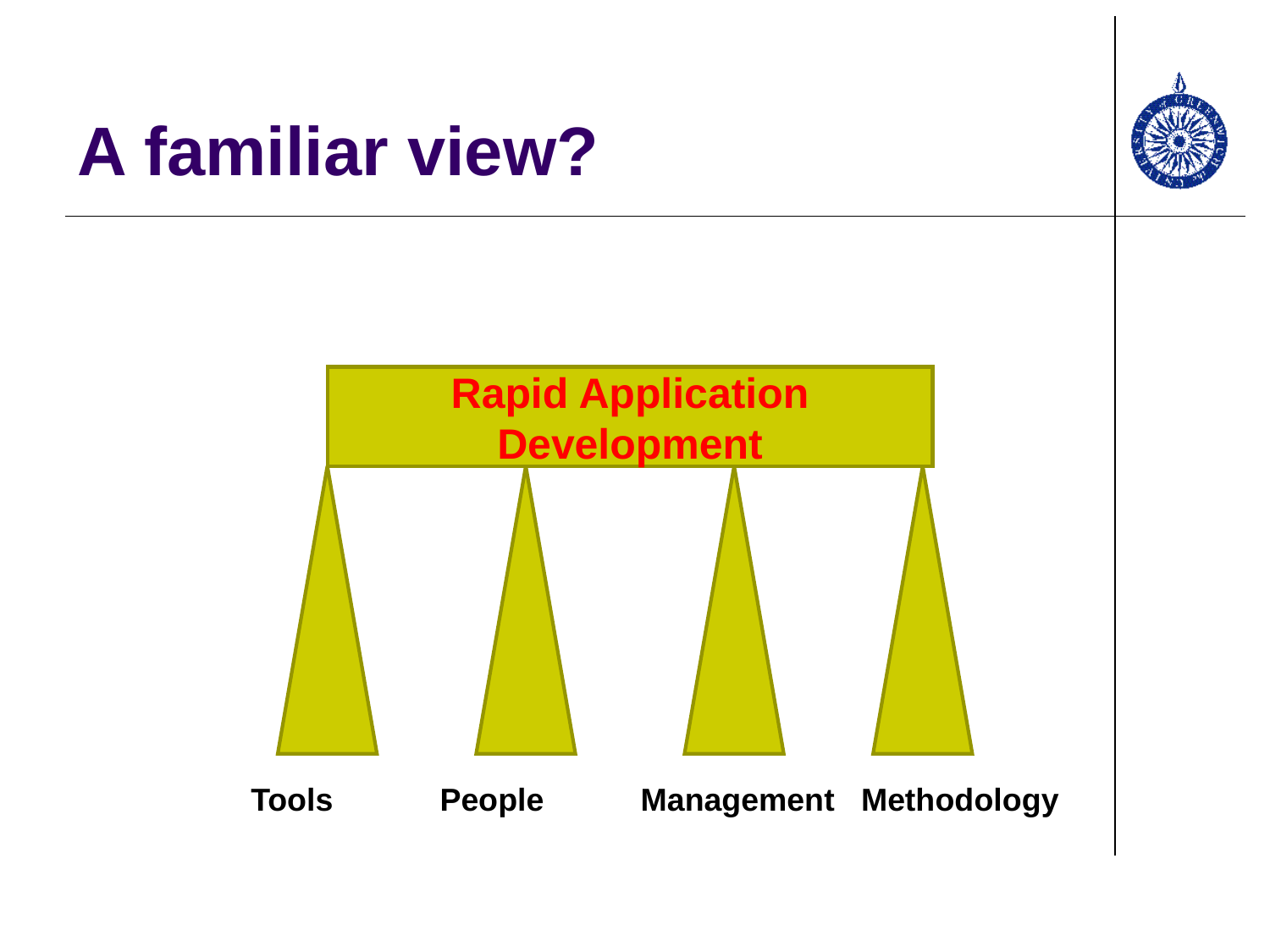

# A familiar view?
Rapid Application Development

Tools	       People	 Management   Methodology